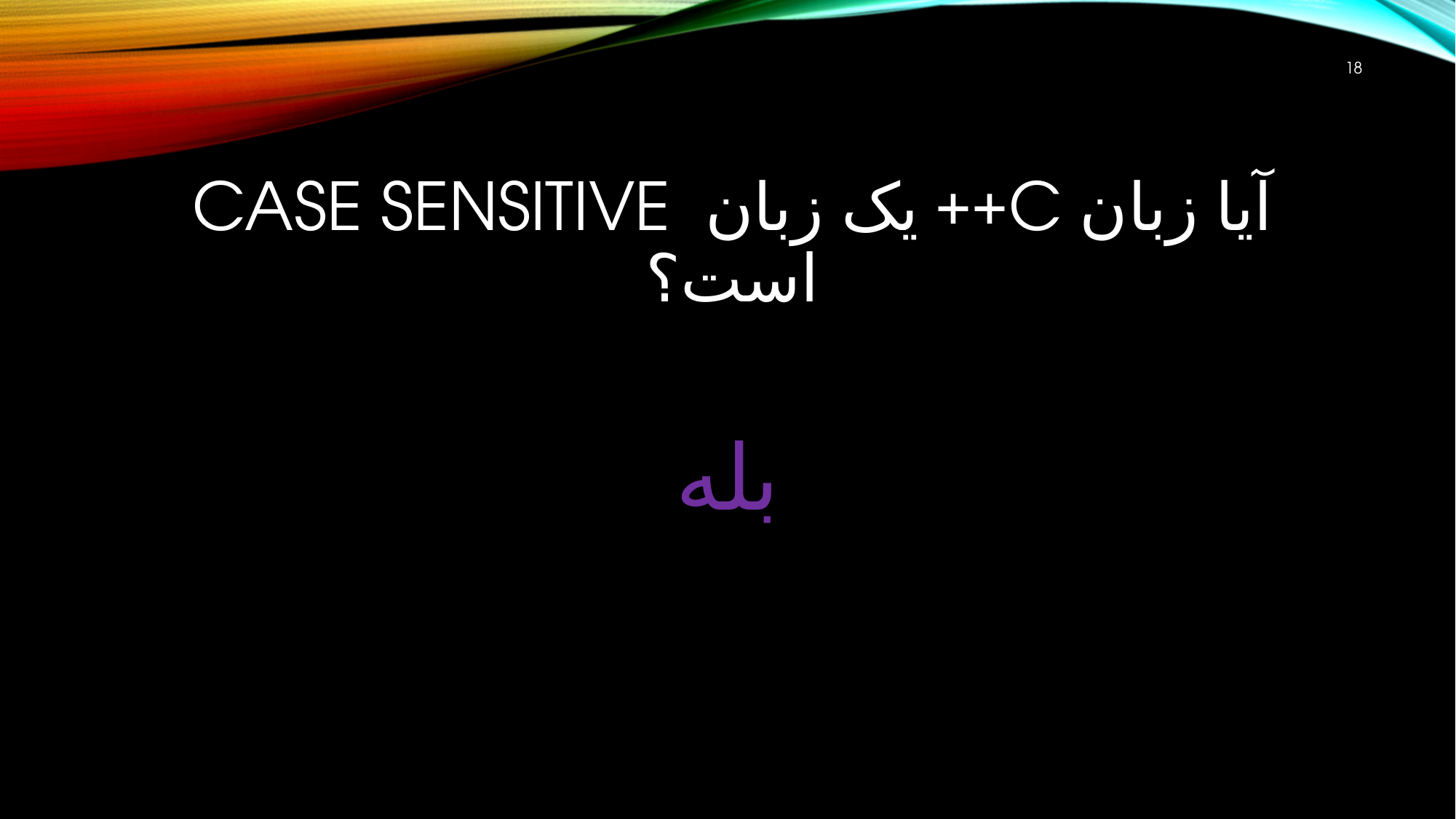

18
# آیا زبان C++ یک زبان  CASE SENSITIVE است؟
بله